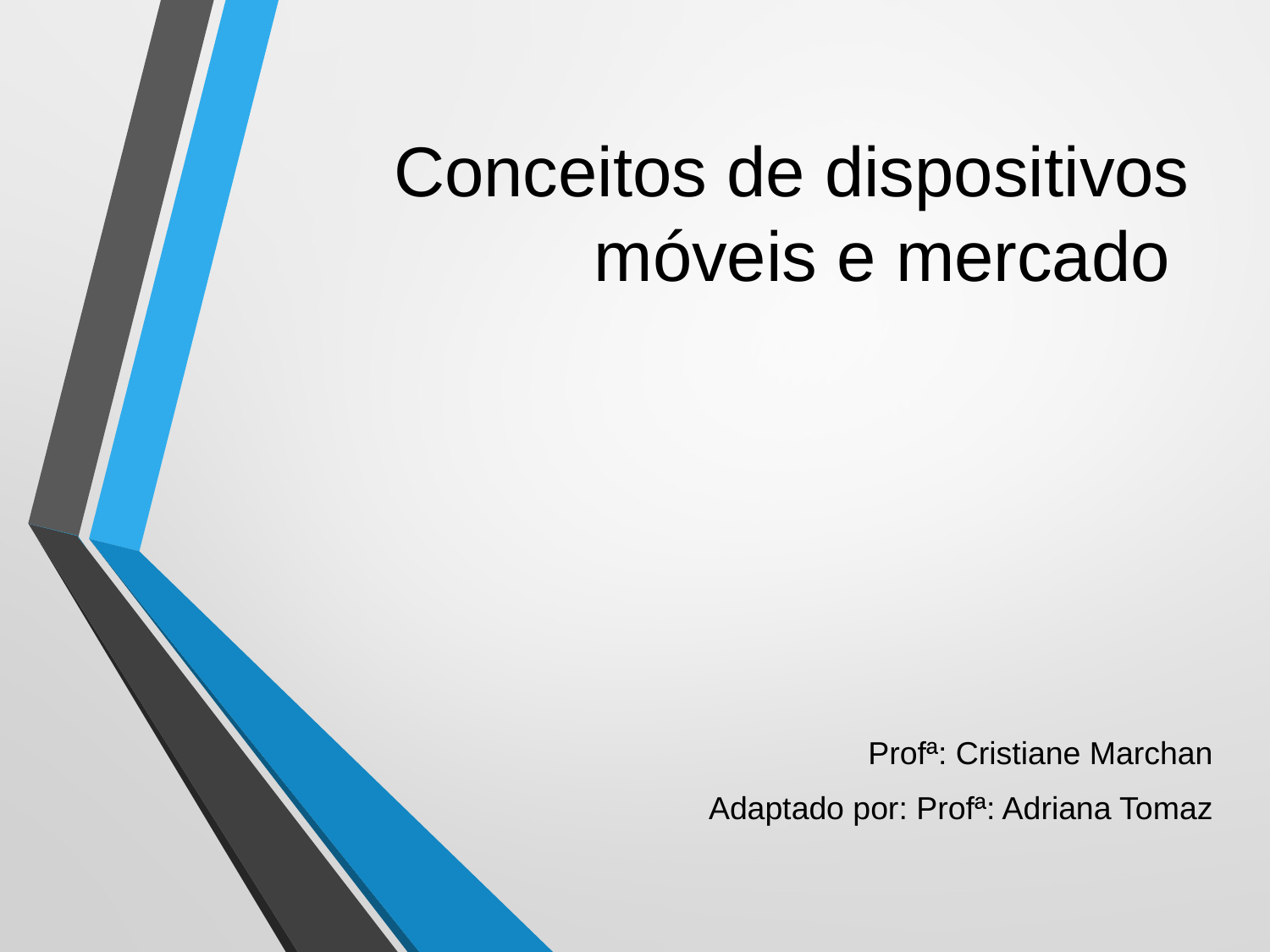

# Conceitos de dispositivos móveis e mercado
Profª: Cristiane Marchan
Adaptado por: Profª: Adriana Tomaz